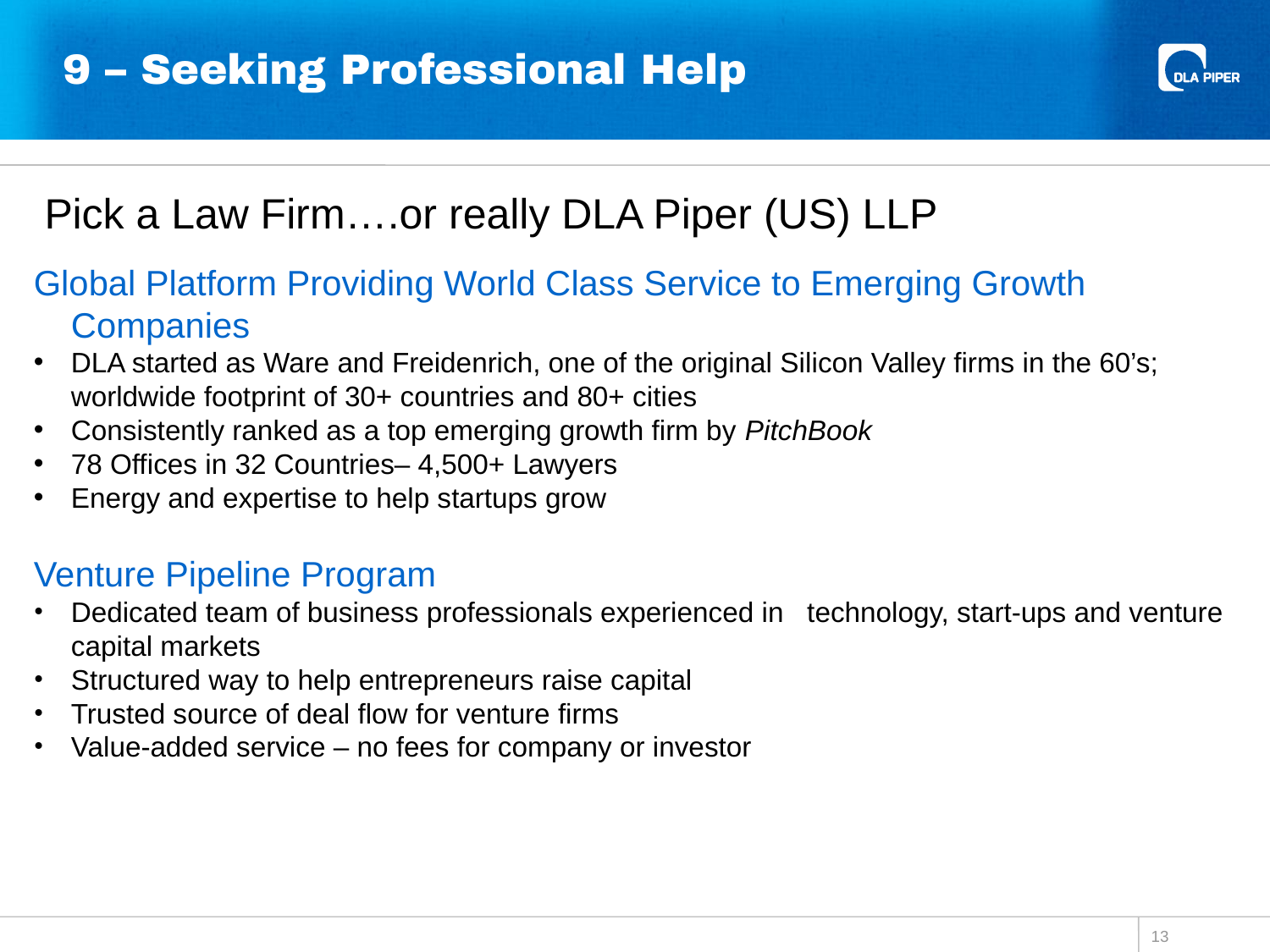

# 9 – Seeking Professional Help
Pick a Law Firm….or really DLA Piper (US) LLP
Global Platform Providing World Class Service to Emerging Growth Companies
DLA started as Ware and Freidenrich, one of the original Silicon Valley firms in the 60’s; worldwide footprint of 30+ countries and 80+ cities
Consistently ranked as a top emerging growth firm by PitchBook
78 Offices in 32 Countries– 4,500+ Lawyers
Energy and expertise to help startups grow

Venture Pipeline Program
Dedicated team of business professionals experienced in   technology, start-ups and venture capital markets
Structured way to help entrepreneurs raise capital
Trusted source of deal flow for venture firms
Value-added service – no fees for company or investor

13